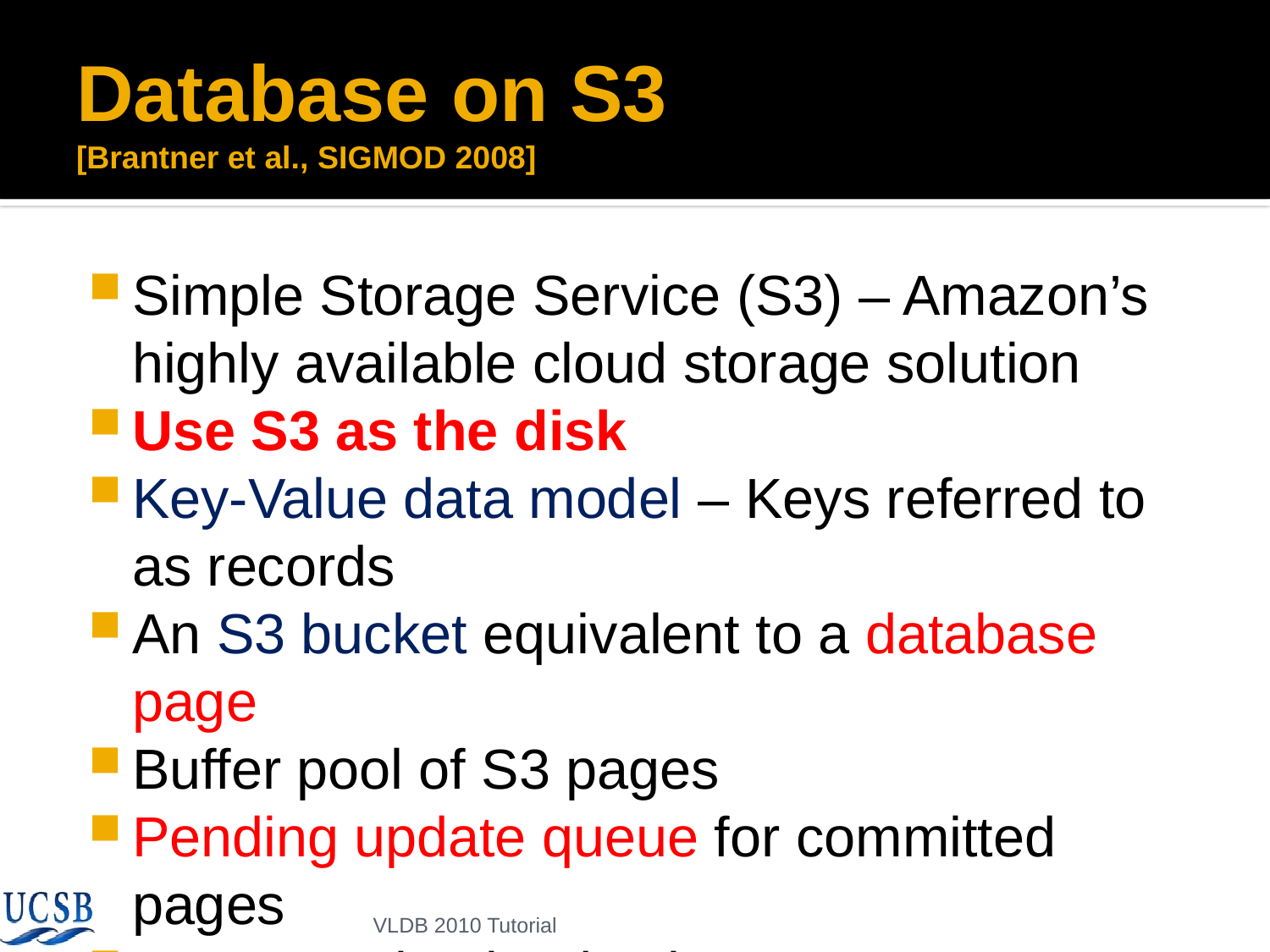

# Database on S3 [Brantner et al., SIGMOD 2008]
Simple Storage Service (S3) – Amazon’s highly available cloud storage solution
Use S3 as the disk
Key-Value data model – Keys referred to as records
An S3 bucket equivalent to a database page
Buffer pool of S3 pages
Pending update queue for committed pages
Queue maintained using Amazon SQS
VLDB 2010 Tutorial